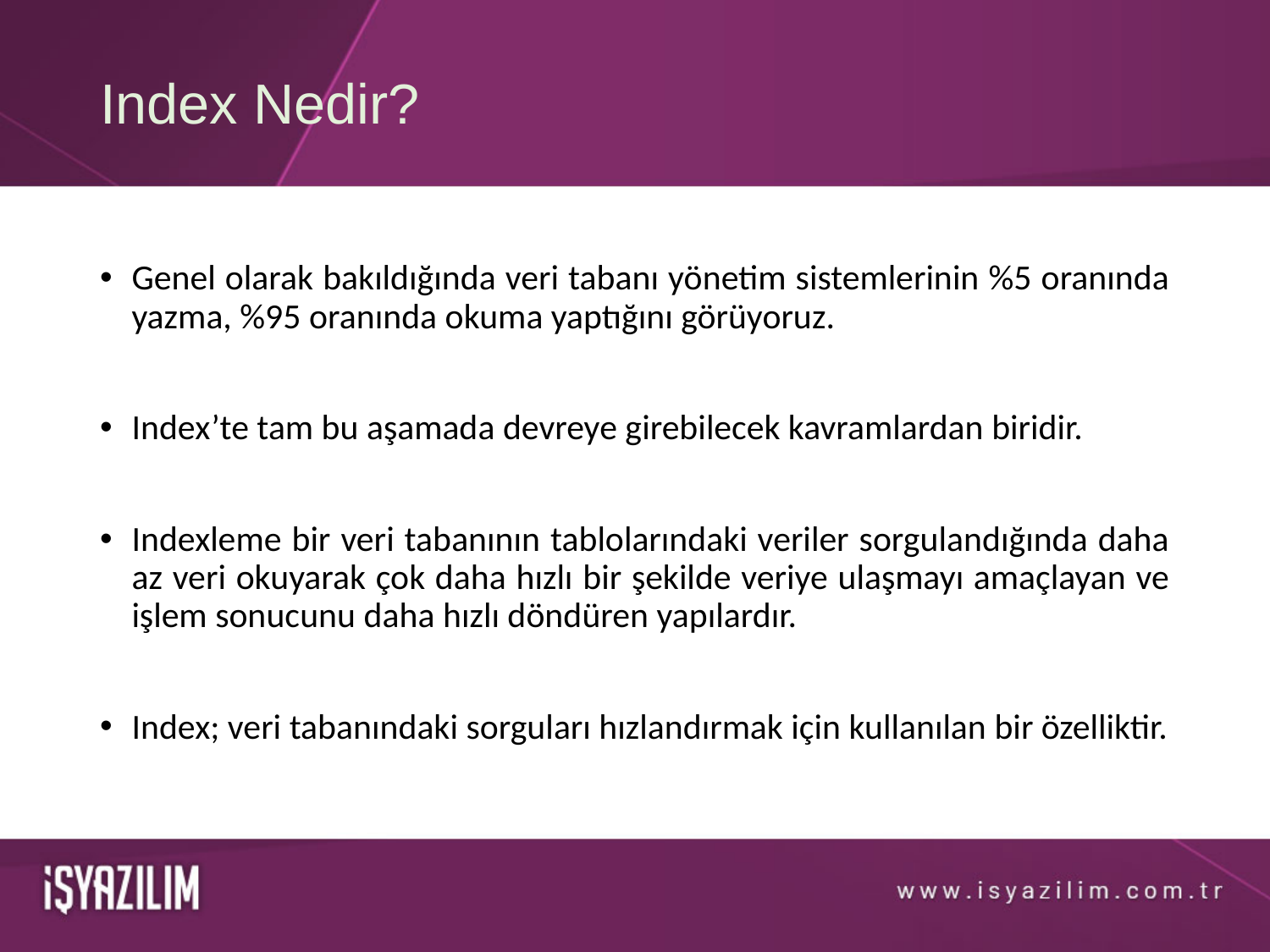

# Index Nedir?
Genel olarak bakıldığında veri tabanı yönetim sistemlerinin %5 oranında yazma, %95 oranında okuma yaptığını görüyoruz.

Index’te tam bu aşamada devreye girebilecek kavramlardan biridir.

Indexleme bir veri tabanının tablolarındaki veriler sorgulandığında daha az veri okuyarak çok daha hızlı bir şekilde veriye ulaşmayı amaçlayan ve işlem sonucunu daha hızlı döndüren yapılardır.

Index; veri tabanındaki sorguları hızlandırmak için kullanılan bir özelliktir.